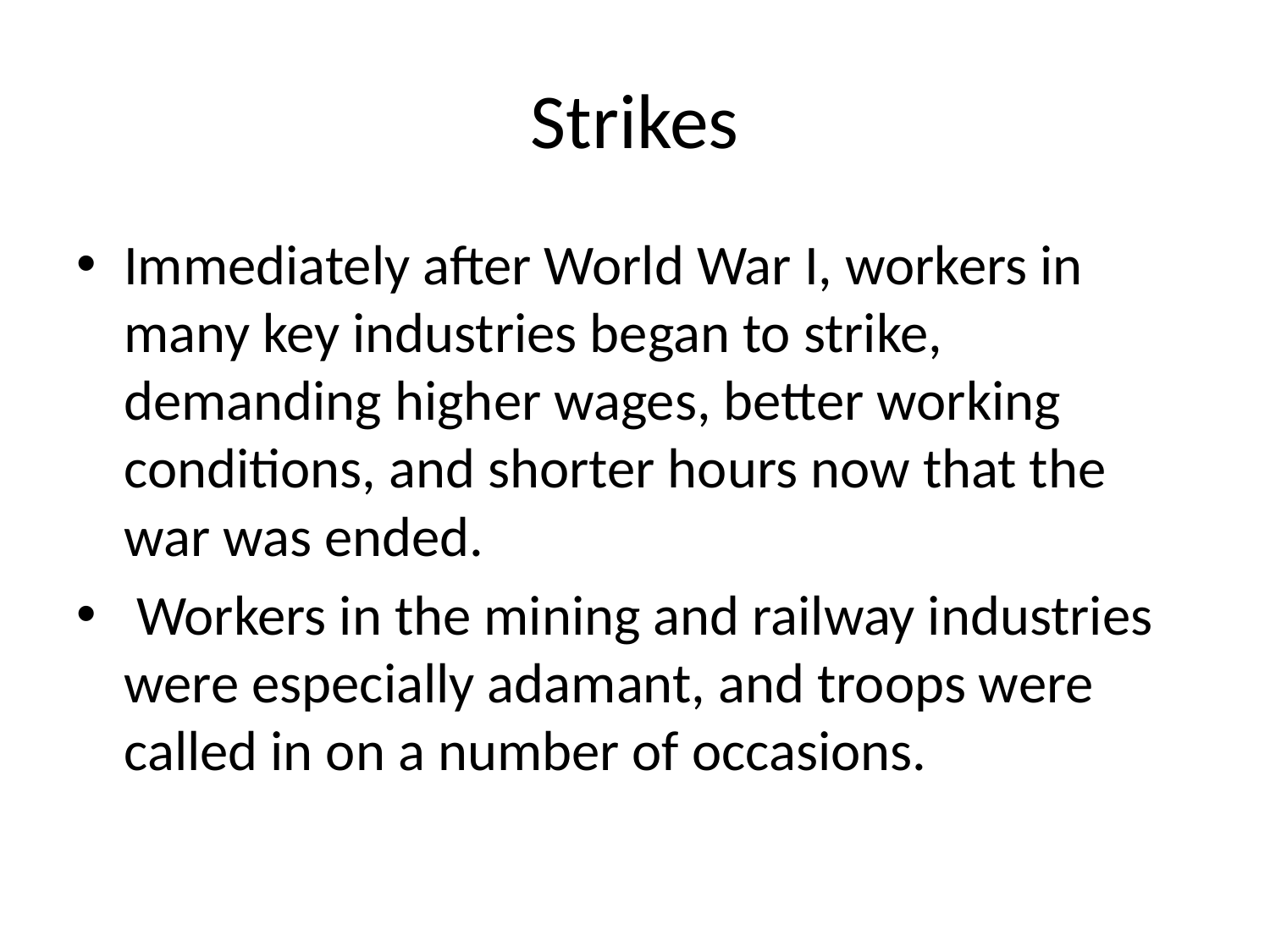

# Strikes
Immediately after World War I, workers in many key industries began to strike, demanding higher wages, better working conditions, and shorter hours now that the war was ended.
 Workers in the mining and railway industries were especially adamant, and troops were called in on a number of occasions.